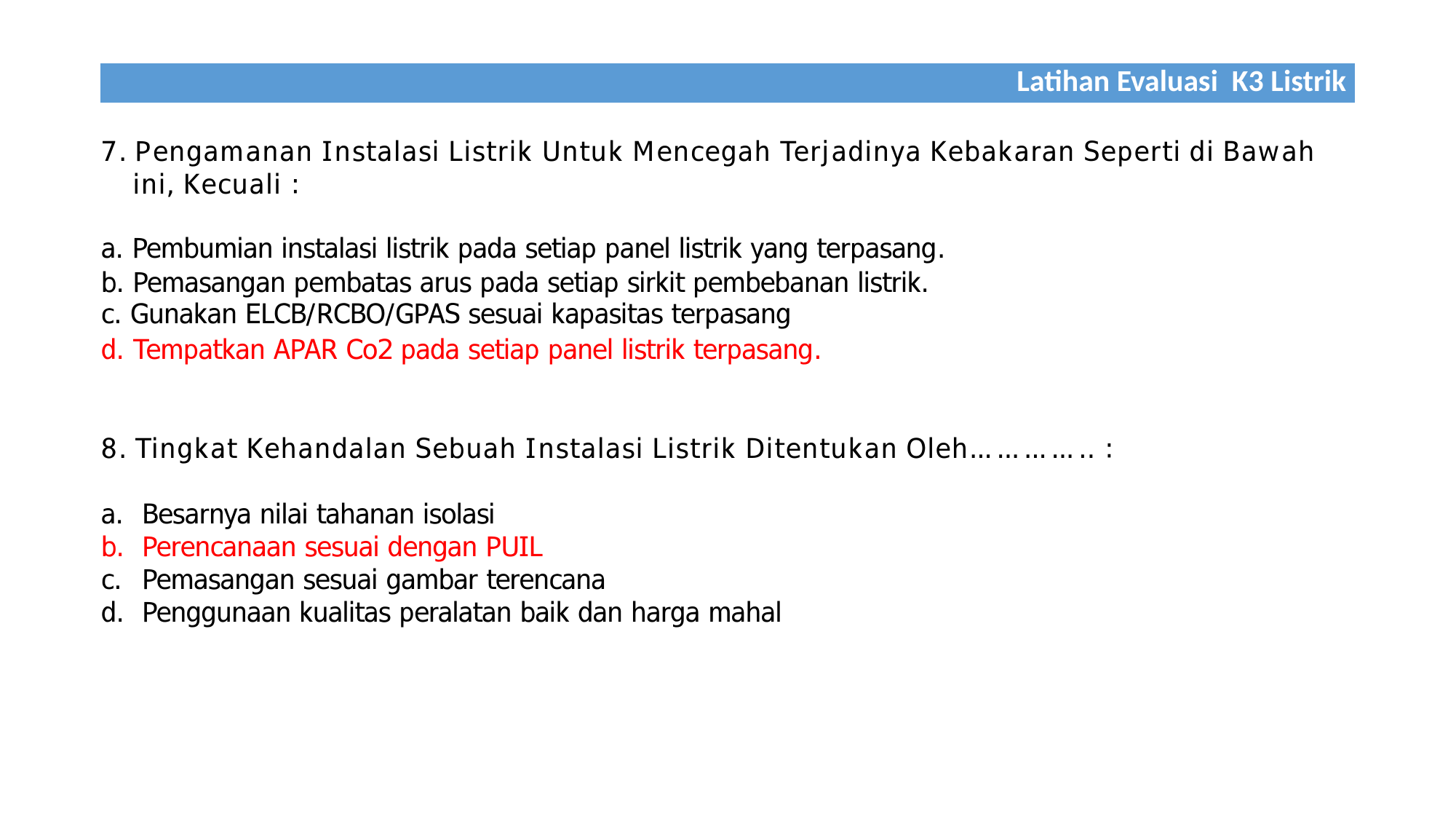

| Latihan Evaluasi K3 Listrik |
| --- |
7. Pengamanan Instalasi Listrik Untuk Mencegah Terjadinya Kebakaran Seperti di Bawah
    ini, Kecuali :

a. Pembumian instalasi listrik pada setiap panel listrik yang terpasang.

b. Pemasangan pembatas arus pada setiap sirkit pembebanan listrik.

c. Gunakan ELCB/RCBO/GPAS sesuai kapasitas terpasang

d. Tempatkan APAR Co2 pada setiap panel listrik terpasang.

8. Tingkat Kehandalan Sebuah Instalasi Listrik Ditentukan Oleh………….. :

Besarnya nilai tahanan isolasi
Perencanaan sesuai dengan PUIL
Pemasangan sesuai gambar terencana
Penggunaan kualitas peralatan baik dan harga mahal